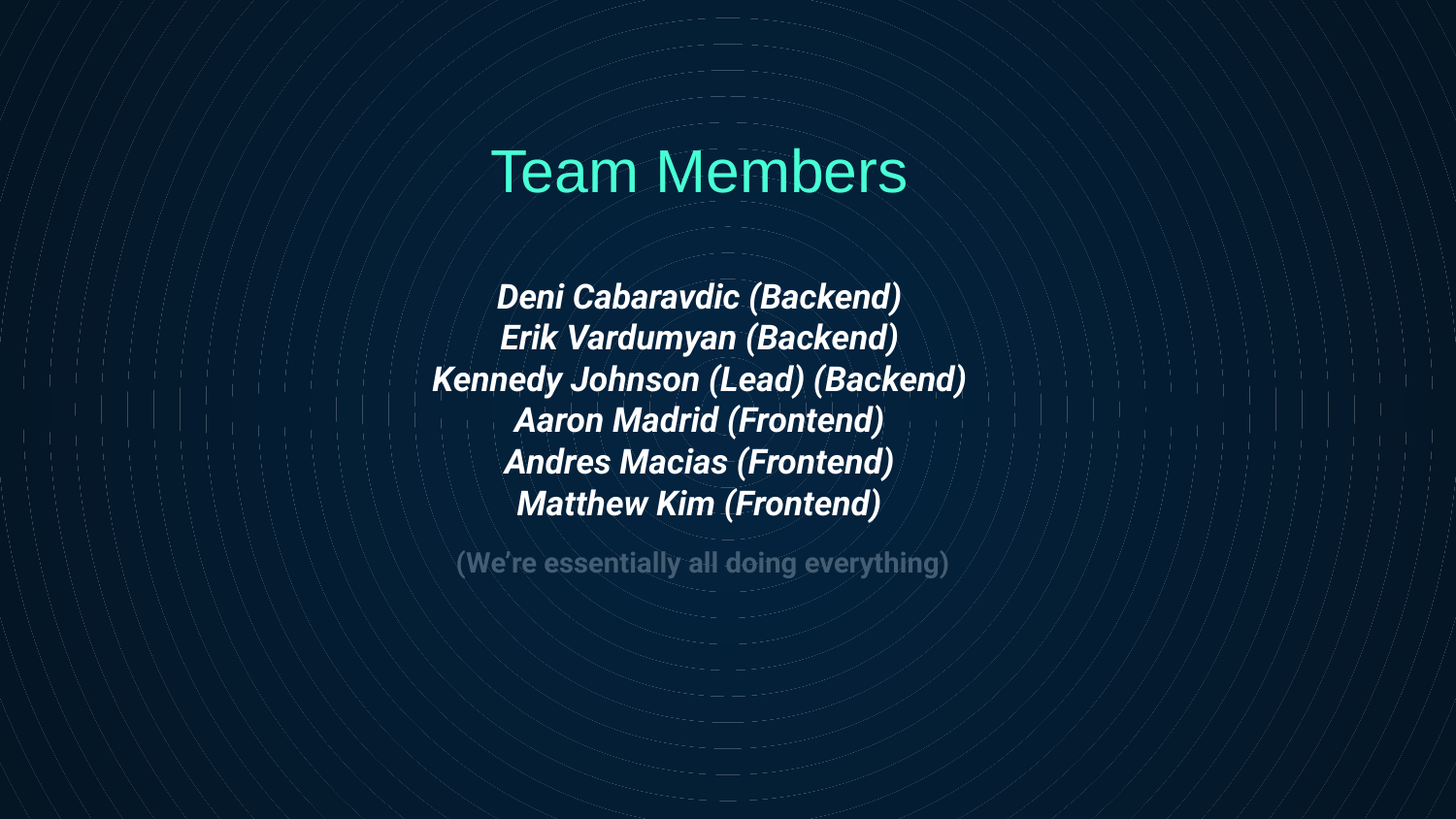

# Team Members
Deni Cabaravdic (Backend)
Erik Vardumyan (Backend)
Kennedy Johnson (Lead) (Backend)
Aaron Madrid (Frontend)
Andres Macias (Frontend)
Matthew Kim (Frontend)

(We’re essentially all doing everything)